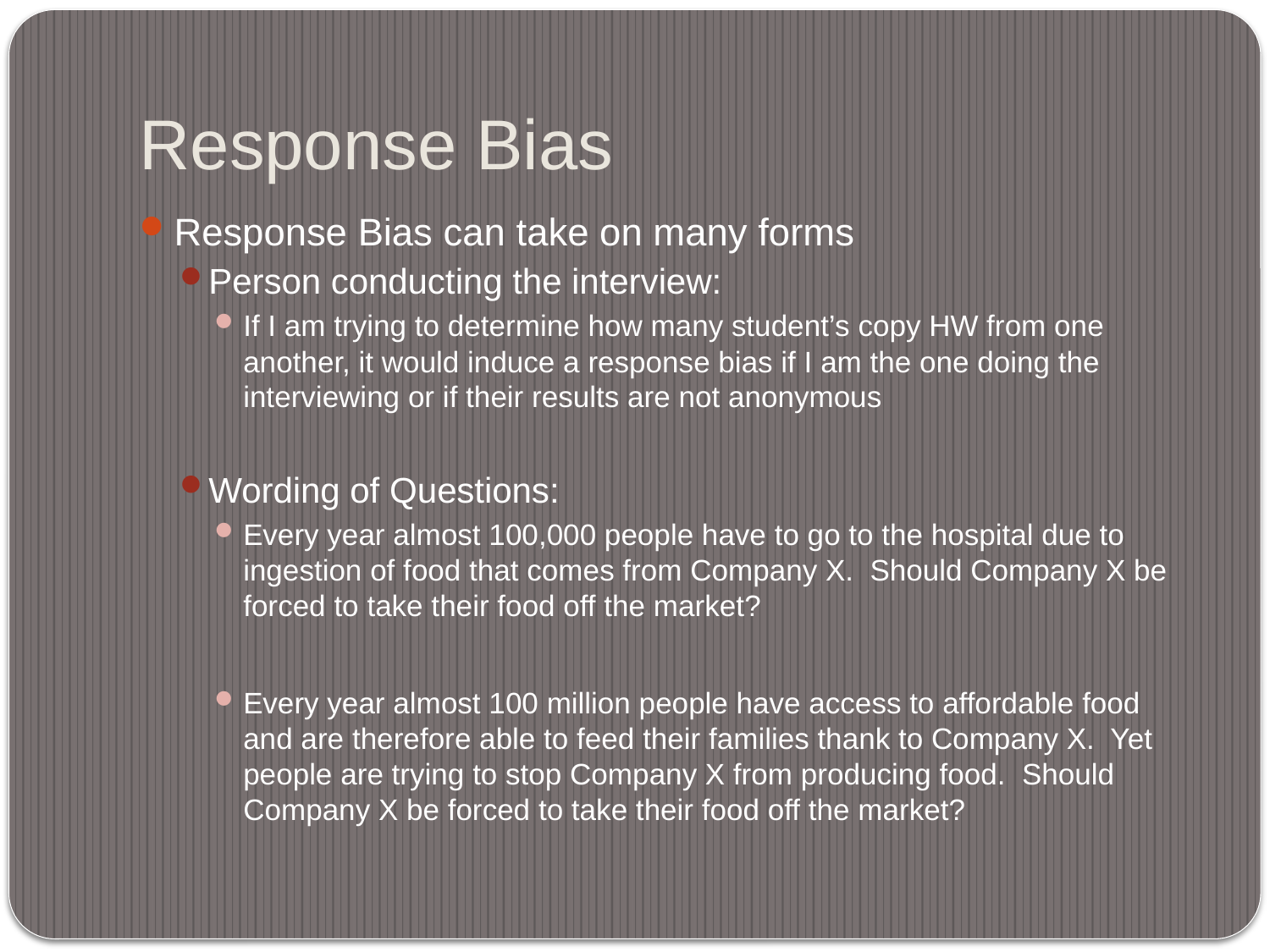

# Response Bias
Response Bias can take on many forms
Person conducting the interview:
If I am trying to determine how many student’s copy HW from one another, it would induce a response bias if I am the one doing the interviewing or if their results are not anonymous

Wording of Questions:
Every year almost 100,000 people have to go to the hospital due to ingestion of food that comes from Company X.  Should Company X be forced to take their food off the market?

Every year almost 100 million people have access to affordable food and are therefore able to feed their families thank to Company X.  Yet people are trying to stop Company X from producing food.  Should Company X be forced to take their food off the market?